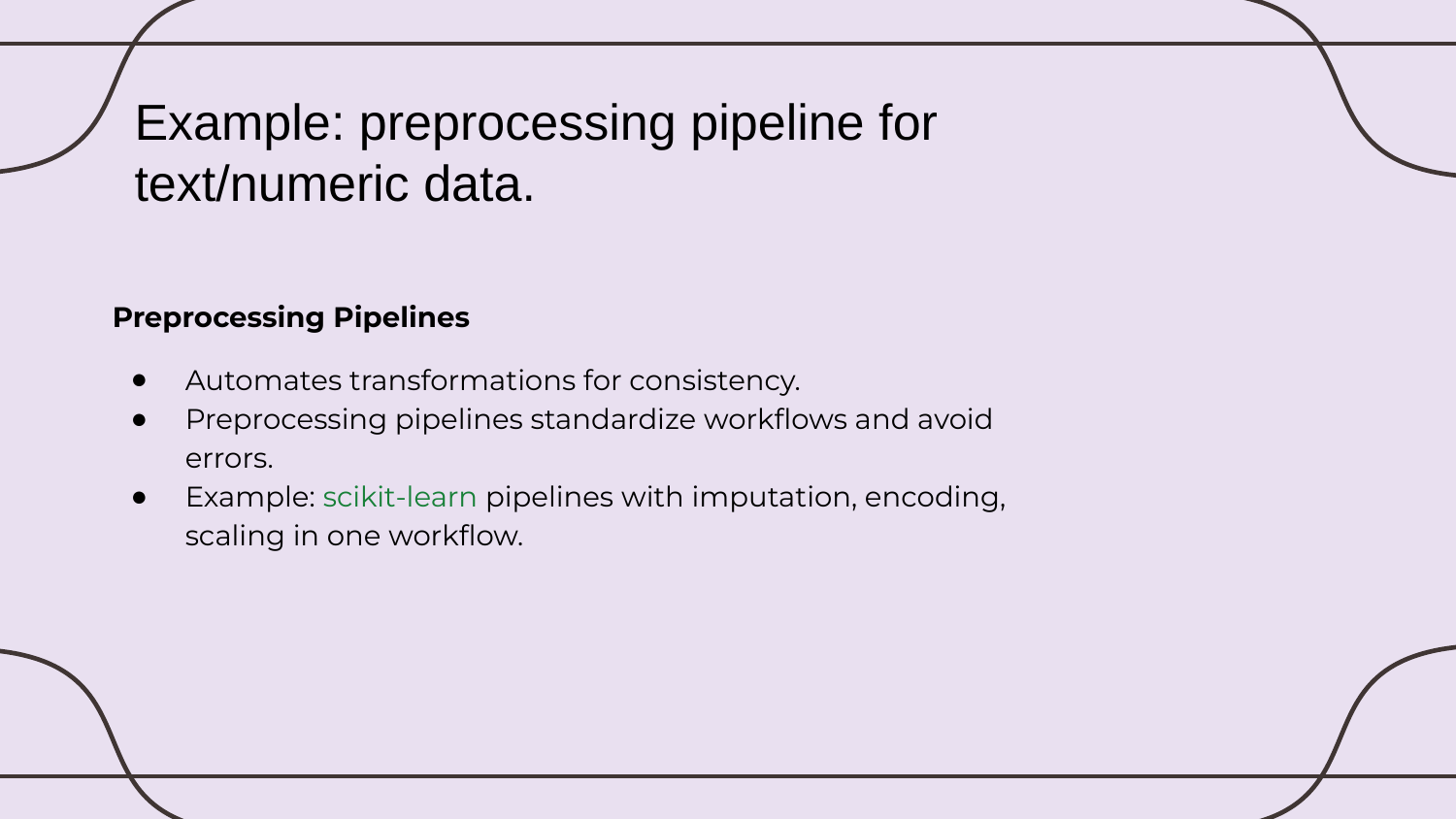

# Example: preprocessing pipeline for text/numeric data.
Preprocessing Pipelines
Automates transformations for consistency.
Preprocessing pipelines standardize workflows and avoid errors.
Example: scikit-learn pipelines with imputation, encoding, scaling in one workflow.